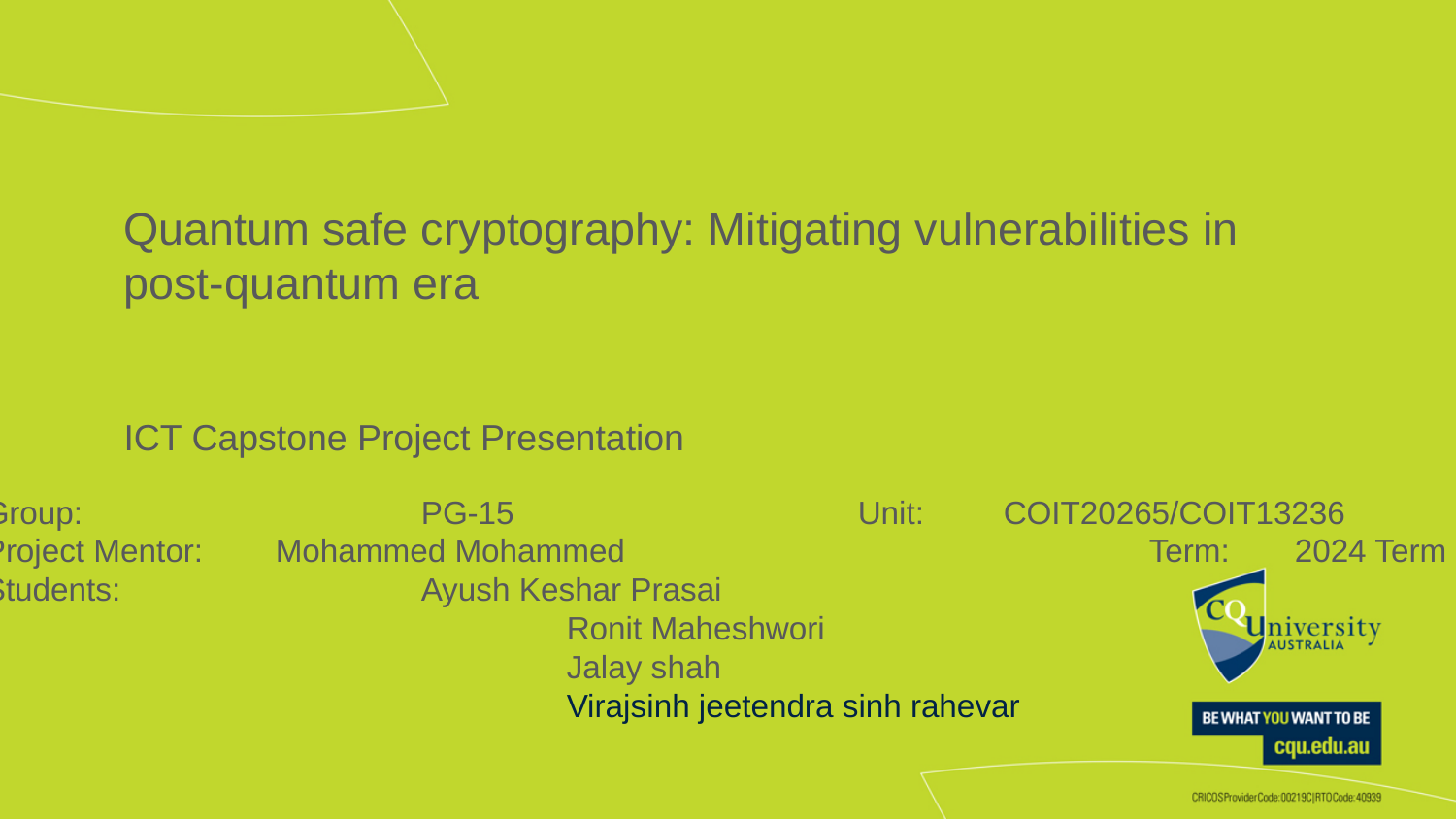

# Quantum safe cryptography: Mitigating vulnerabilities in post-quantum era
ICT Capstone Project Presentation
Group: 			PG-15			Unit: 	COIT20265/COIT13236
Project Mentor: 	Mohammed Mohammed				Term:	2024 Term 2
Students: 		Ayush Keshar Prasai
				Ronit Maheshwori
				Jalay shah
				Virajsinh jeetendra sinh rahevar